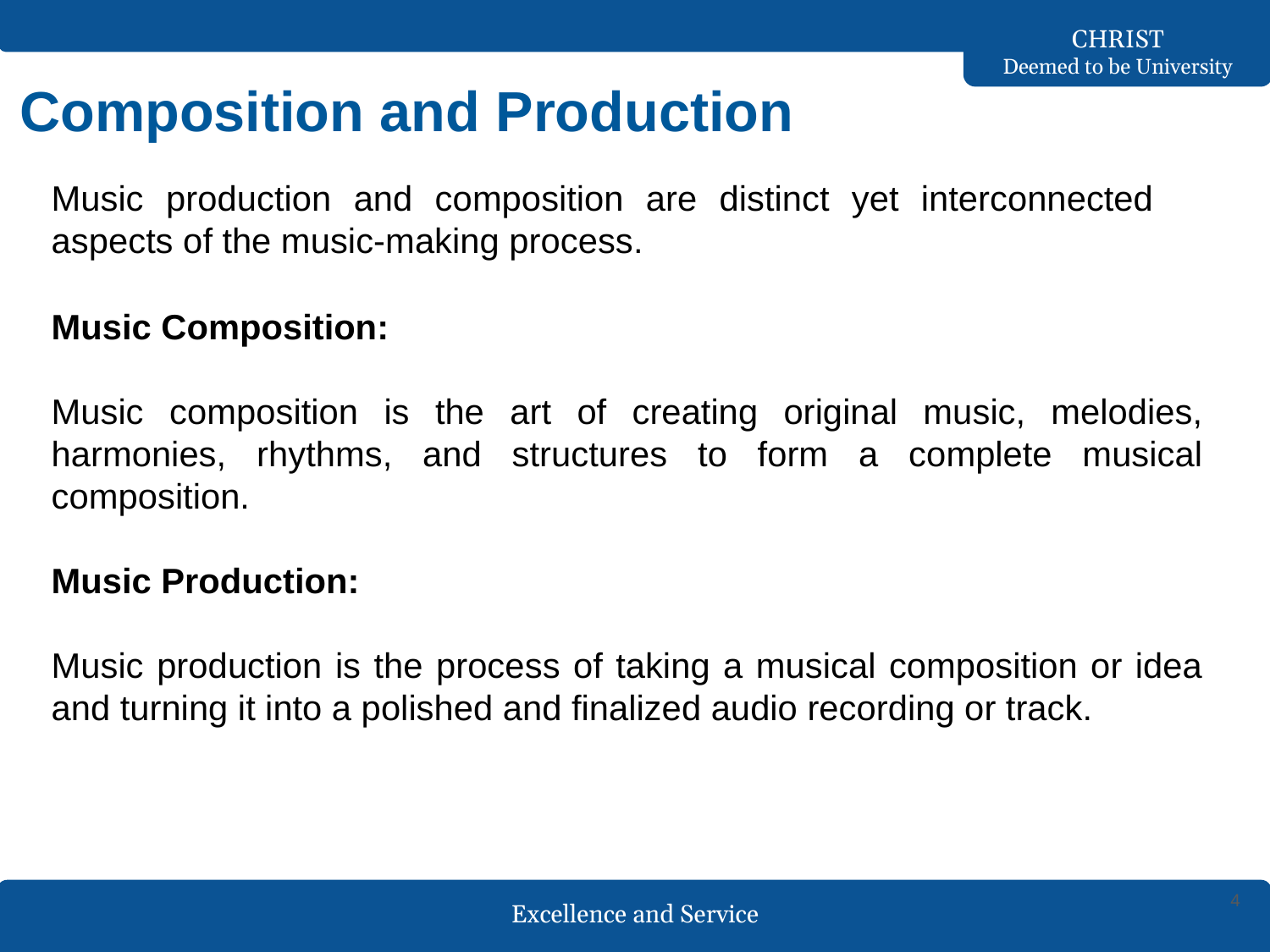

# Composition and Production
Music production and composition are distinct yet interconnected aspects of the music-making process.
Music Composition:

Music composition is the art of creating original music, melodies, harmonies, rhythms, and structures to form a complete musical composition.

Music Production:

Music production is the process of taking a musical composition or idea and turning it into a polished and finalized audio recording or track.
4